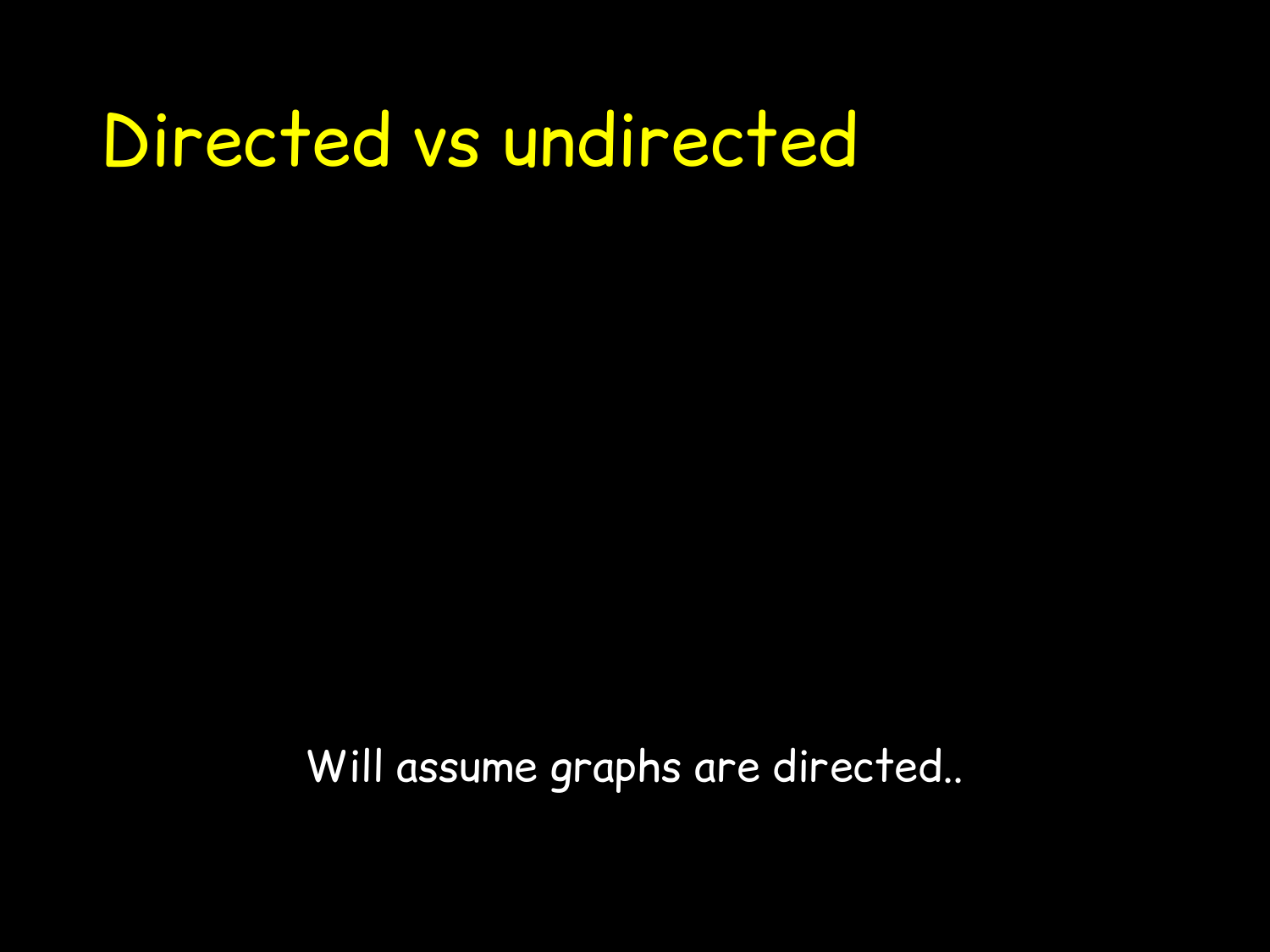

# Directed vs undirected
Will assume graphs are directed..